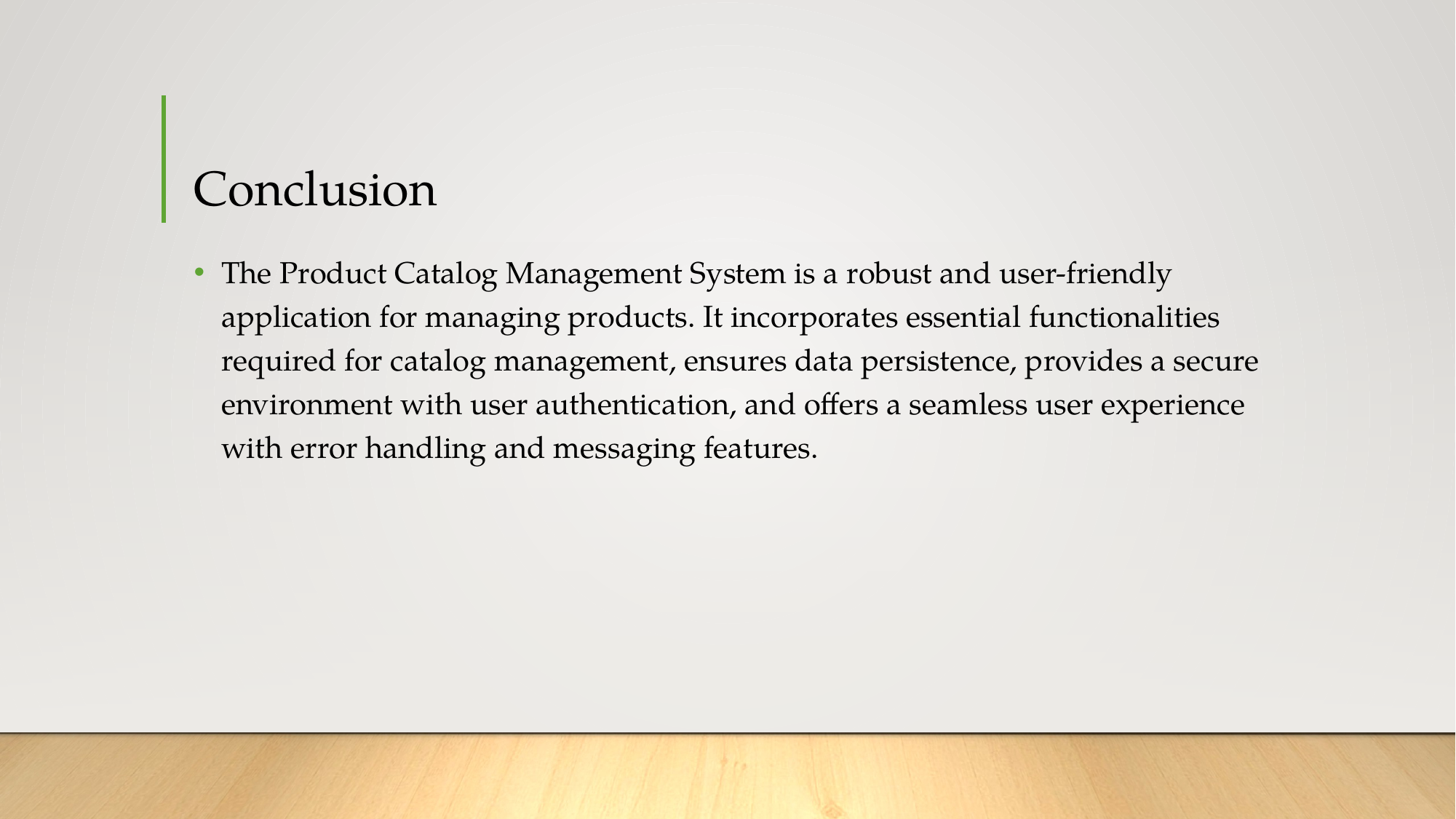

# Conclusion
The Product Catalog Management System is a robust and user-friendly application for managing products. It incorporates essential functionalities required for catalog management, ensures data persistence, provides a secure environment with user authentication, and offers a seamless user experience with error handling and messaging features.